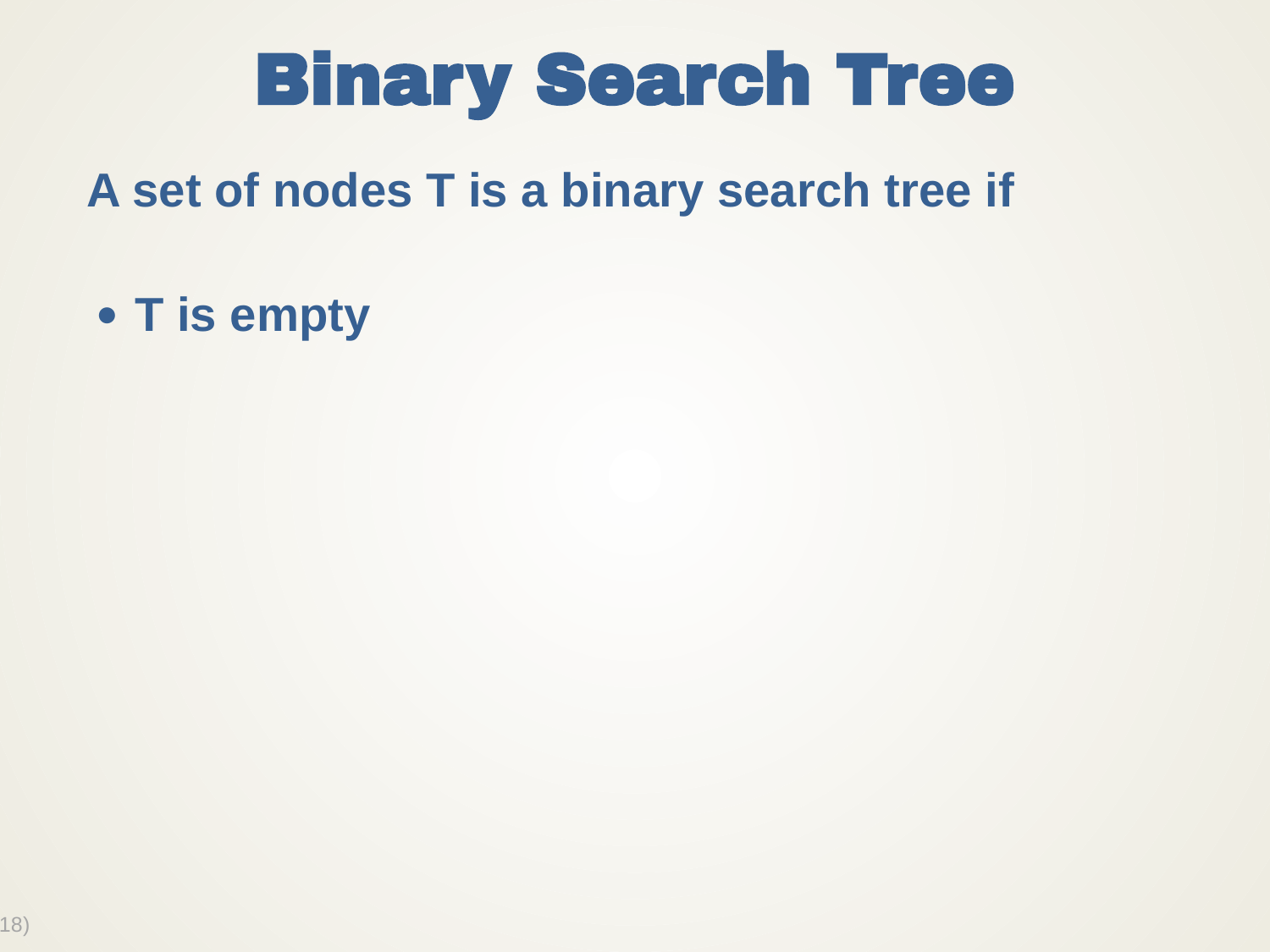

# Binary Search Tree
A set of nodes T is a binary search tree if

T is empty